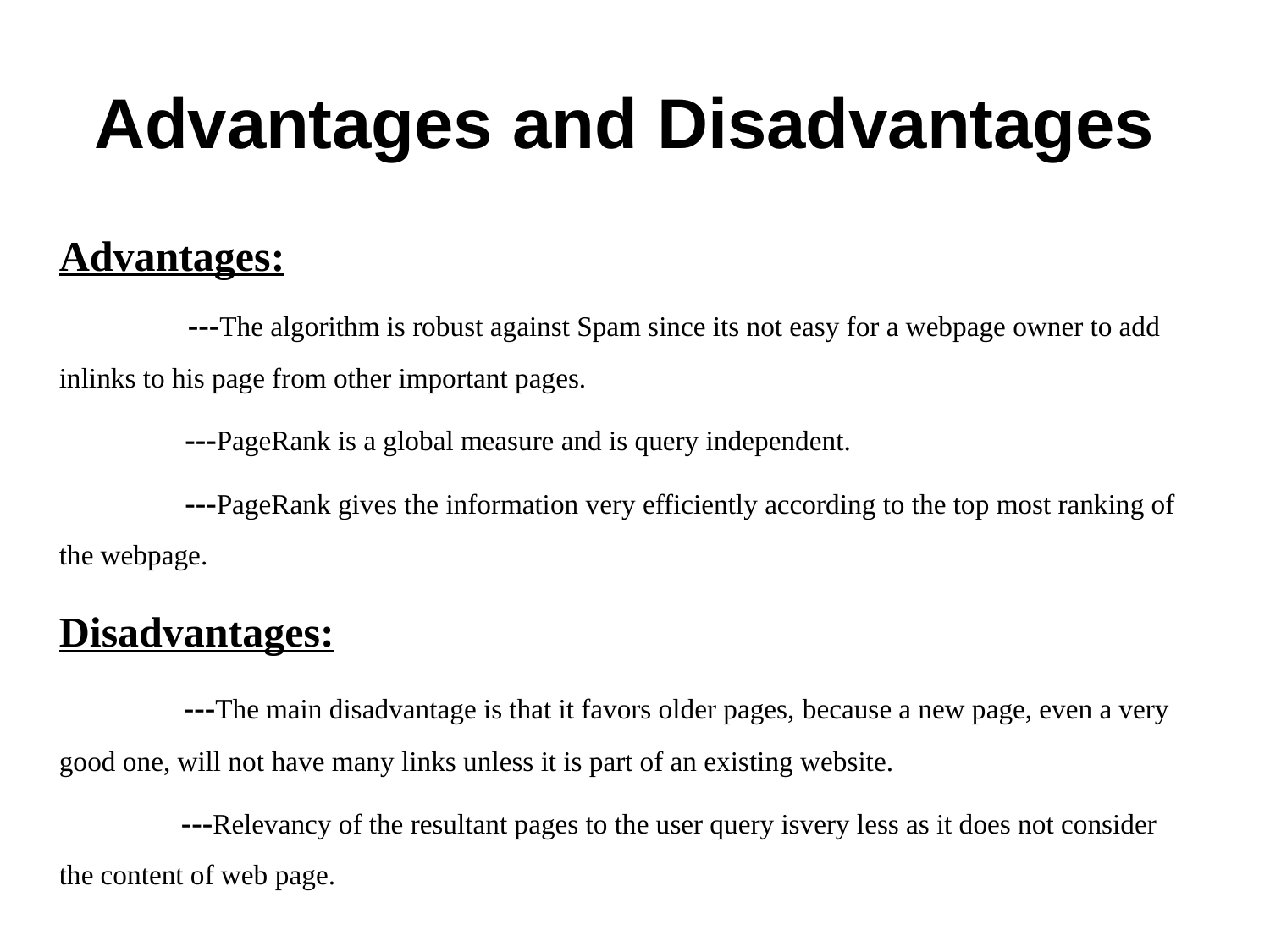

# Advantages and Disadvantages
Advantages:
                ---The algorithm is robust against Spam since its not easy for a webpage owner to add  inlinks to his page from other important pages.
                  ---PageRank is a global measure and is query independent.
                  ---PageRank gives the information very efficiently according to the top most ranking of the webpage.
Disadvantages:
              ---The main disadvantage is that it favors older pages, because a new page, even a very good one, will not have many links unless it is part of an existing website.
                 ---Relevancy of the resultant pages to the user query isvery less as it does not consider the content of web page.